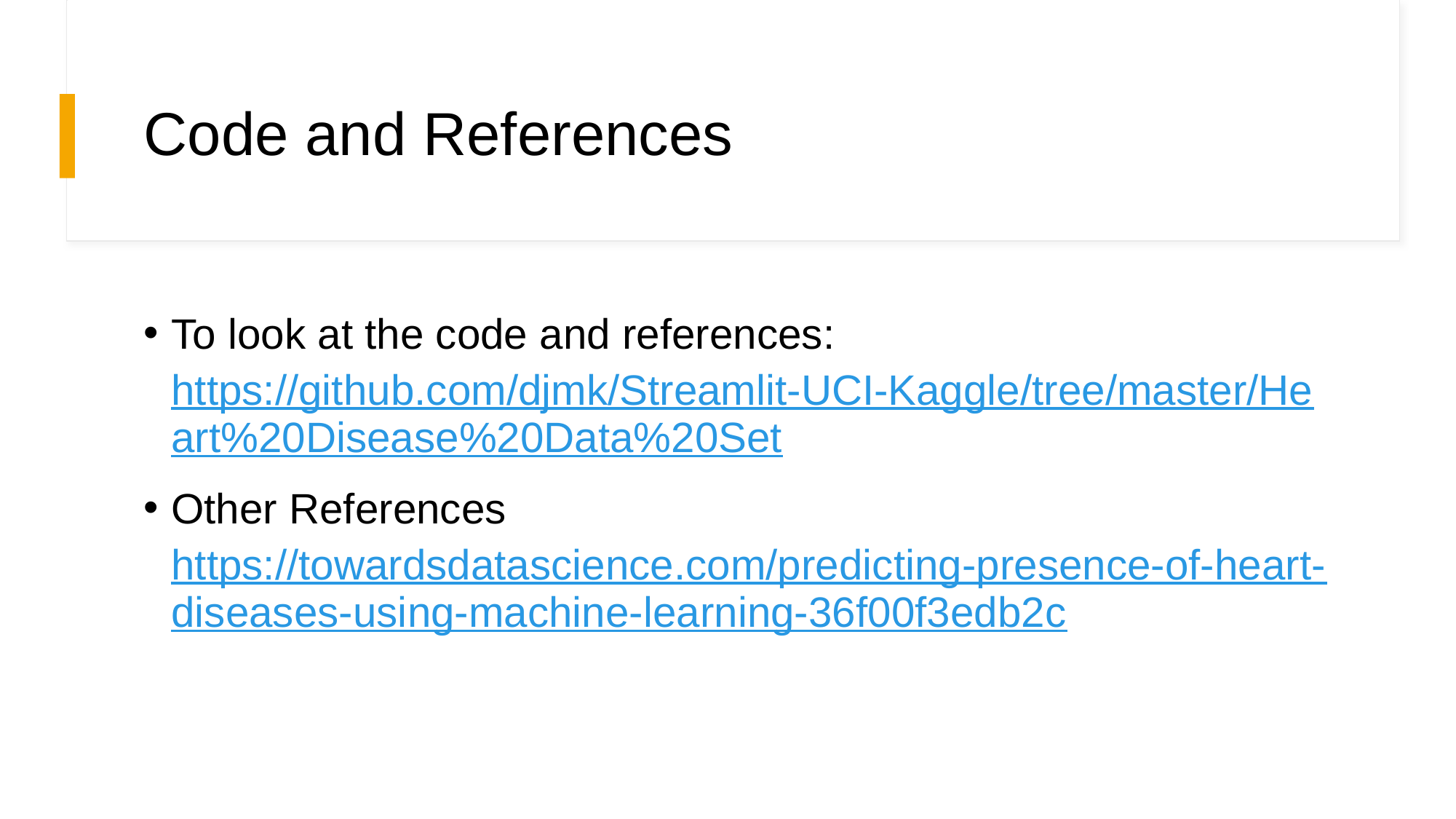

# Code and References
To look at the code and references:
https://github.com/djmk/Streamlit-UCI-Kaggle/tree/master/Heart%20Disease%20Data%20Set
Other References
https://towardsdatascience.com/predicting-presence-of-heart-diseases-using-machine-learning-36f00f3edb2c